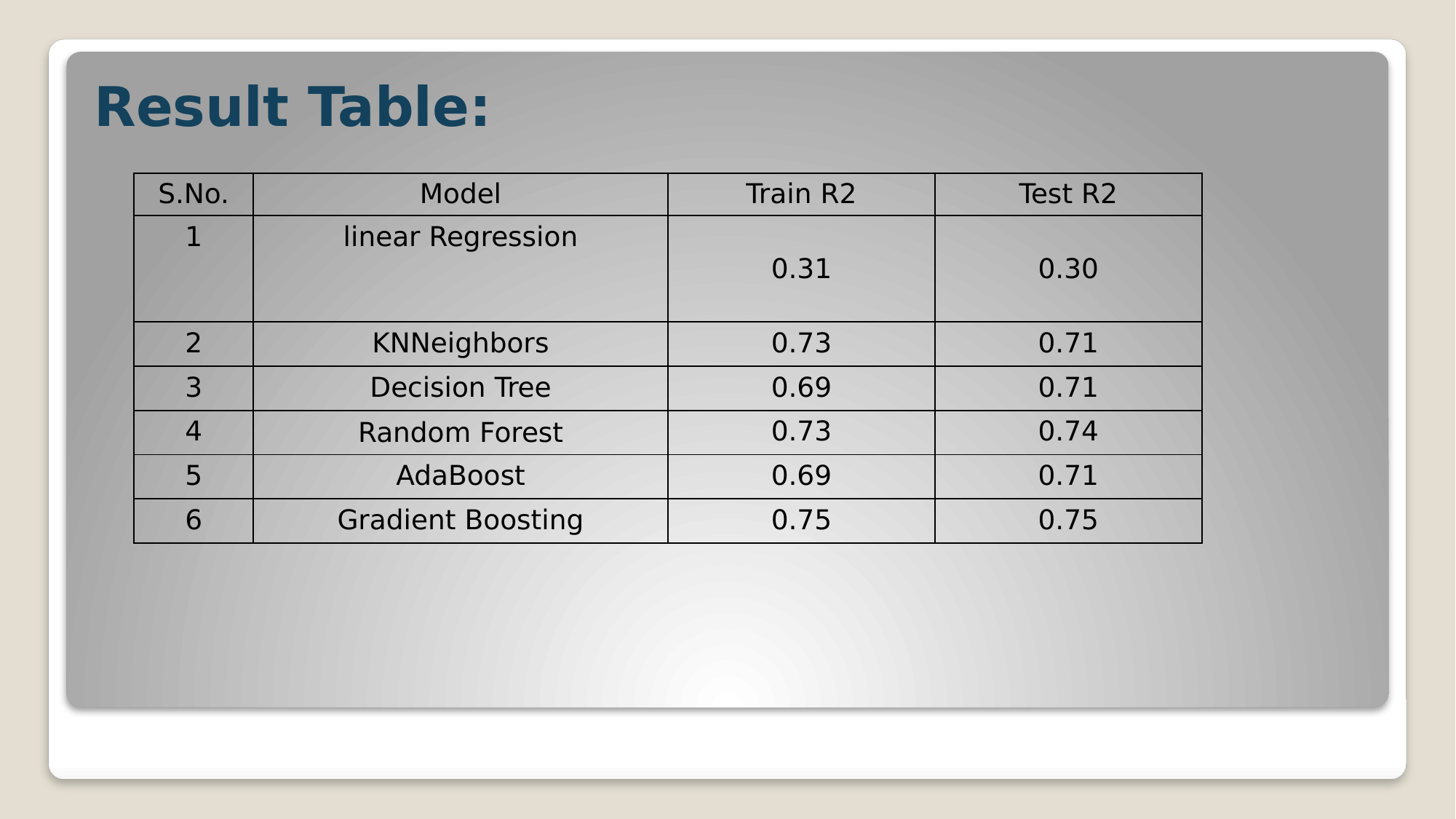

# Result Table:
| S.No. | Model | Train R2 | Test R2 |
| --- | --- | --- | --- |
| 1 | linear Regression | 0.31 | 0.30 |
| 2 | KNNeighbors | 0.73 | 0.71 |
| 3 | Decision Tree | 0.69 | 0.71 |
| 4 | Random Forest | 0.73 | 0.74 |
| 5 | AdaBoost | 0.69 | 0.71 |
| 6 | Gradient Boosting | 0.75 | 0.75 |